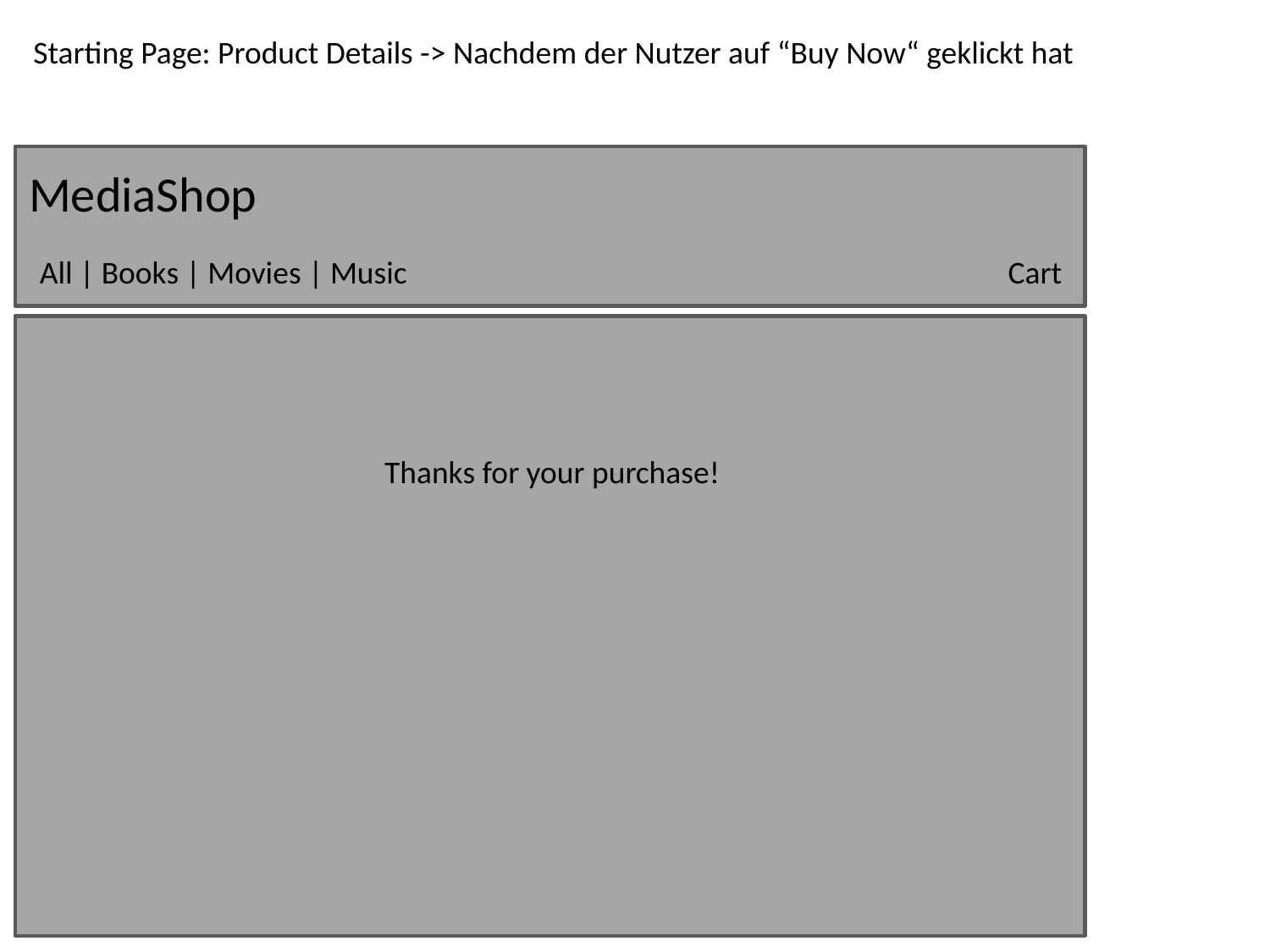

Starting Page: Product Details -> Nachdem der Nutzer auf “Buy Now“ geklickt hat

MediaShop
All | Books | Movies | Music
Cart

	Thanks for your purchase!